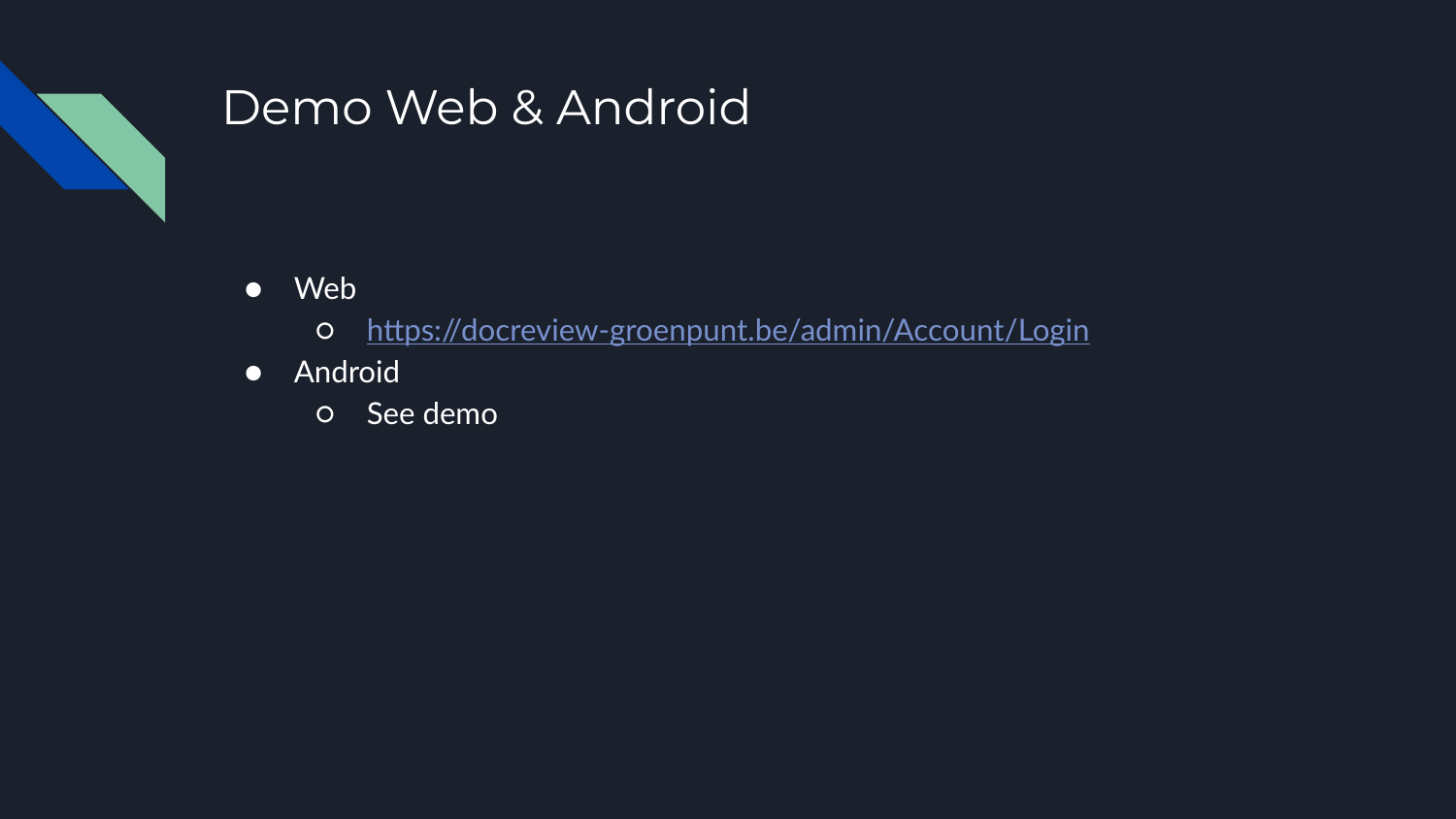

# Demo Web & Android
Web
https://docreview-groenpunt.be/admin/Account/Login
Android
See demo